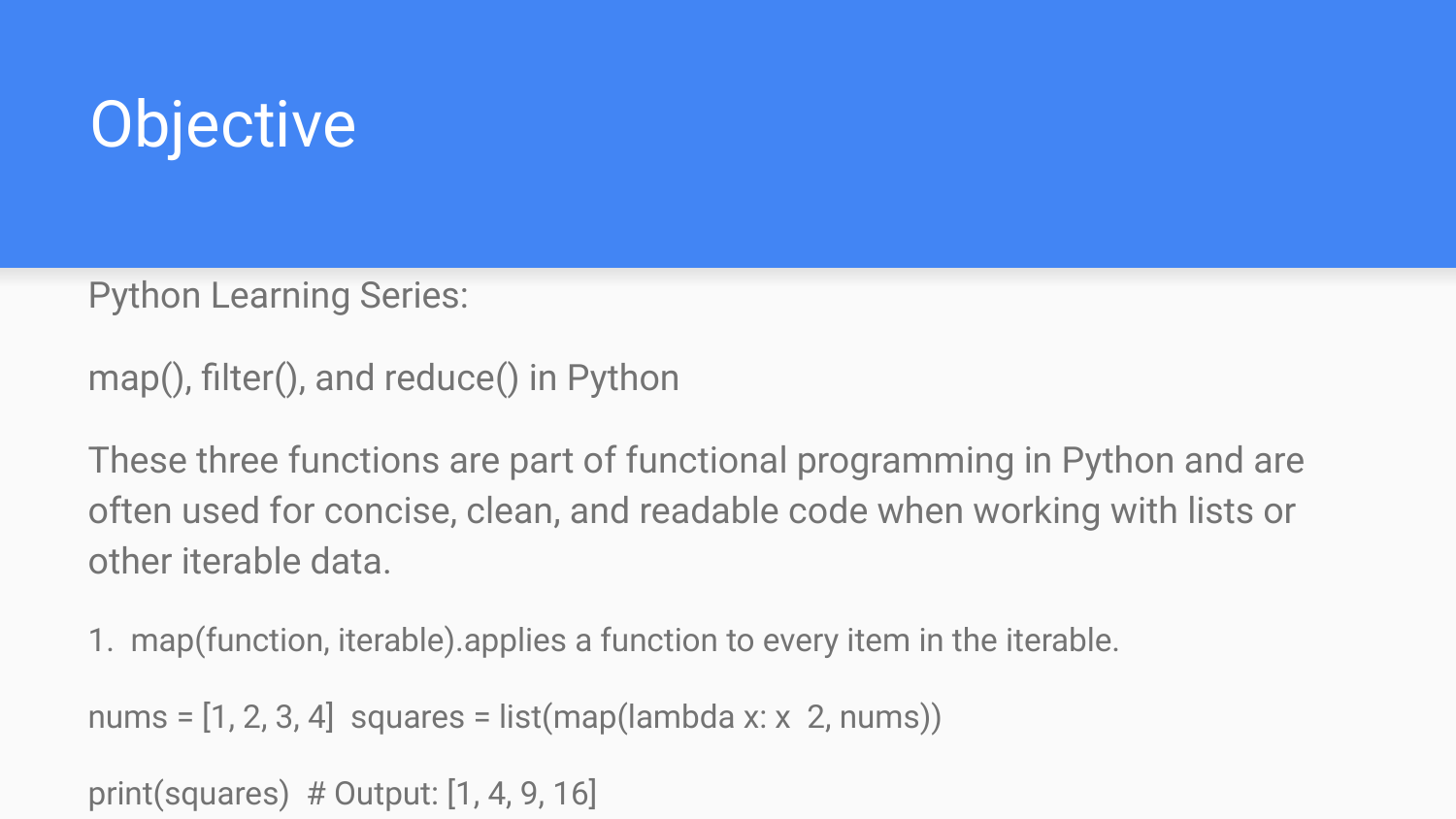

# Objective
Python Learning Series:
map(), filter(), and reduce() in Python
These three functions are part of functional programming in Python and are often used for concise, clean, and readable code when working with lists or other iterable data.
1.  map(function, iterable).applies a function to every item in the iterable.
nums = [1, 2, 3, 4]  squares = list(map(lambda x: x  2, nums))
print(squares)  # Output: [1, 4, 9, 16]

2. filter(function, iterable)

Returns only the items that evaluate to True from the iterable based on the function.

nums = [1, 2, 3, 4, 5, 6]
evens = list(filter(lambda x: x % 2 == 0, nums))
print(evens)  # Output: [2, 4, 6]

3. reduce(function, iterable)

Applies a function cumulatively to the items of the iterable.

Note: You must import it from functools.

from functools import reduce
nums = [1, 2, 3, 4]
product = reduce(lambda x, y: x  y, nums)
print(product)  # Output: 24

These are powerful tools when used right. You'll see them often in interview questions and real-world code!

React with ❤️ once you’re ready for the next quiz

Python Learning Series: https://whatsapp.com/channel/0029VaiM08SDuMRaGKd9Wv0L/1527